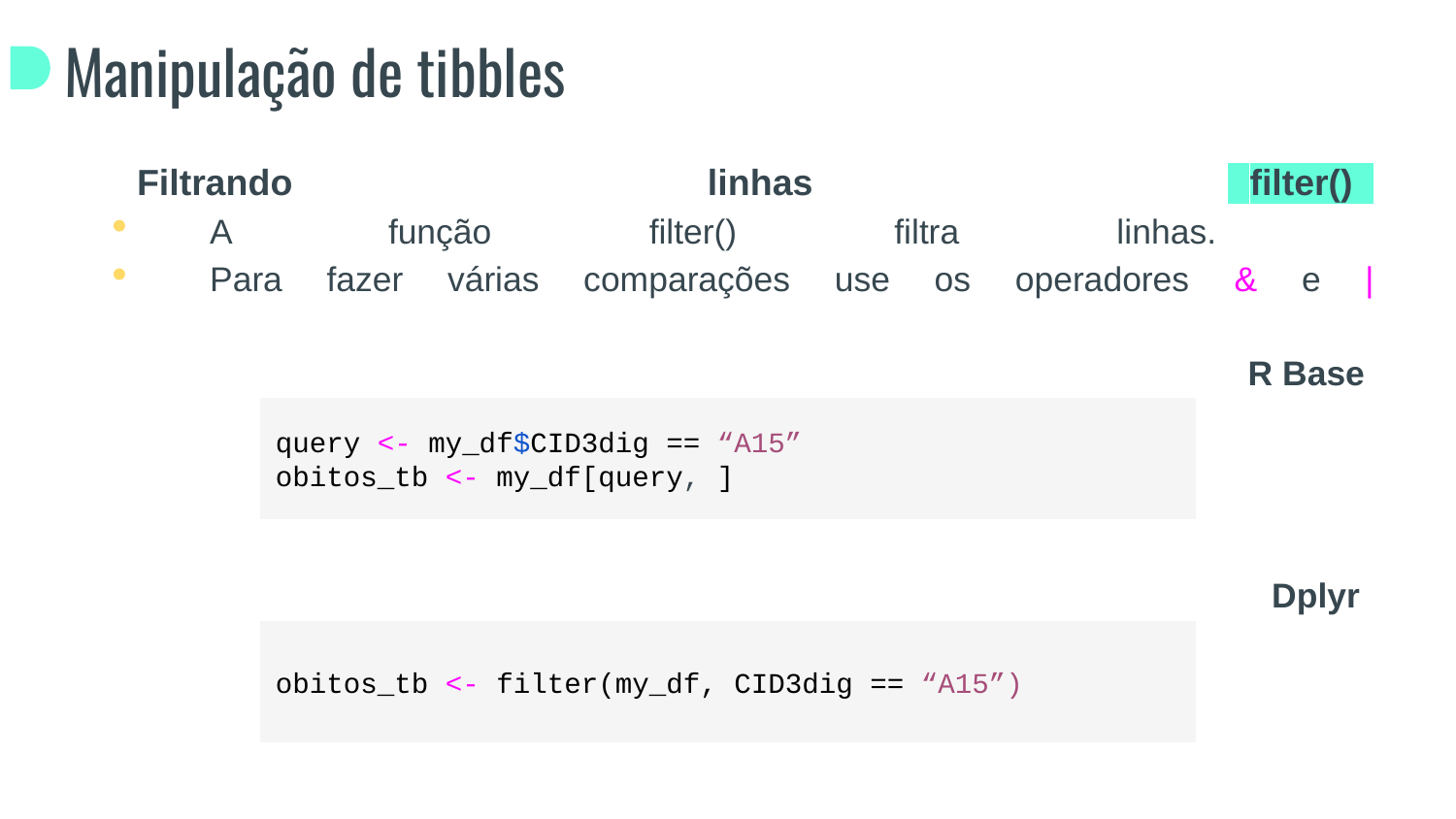

# Manipulação de tibbles

Filtrando linhas +filter()+
	A função filter() filtra linhas.
	Para fazer várias comparações use os operadores & e |
								  R Base
								   Dplyr

query <- my_df$CID3dig == “A15”
obitos_tb <- my_df[query, ]
obitos_tb <- filter(my_df, CID3dig == “A15”)